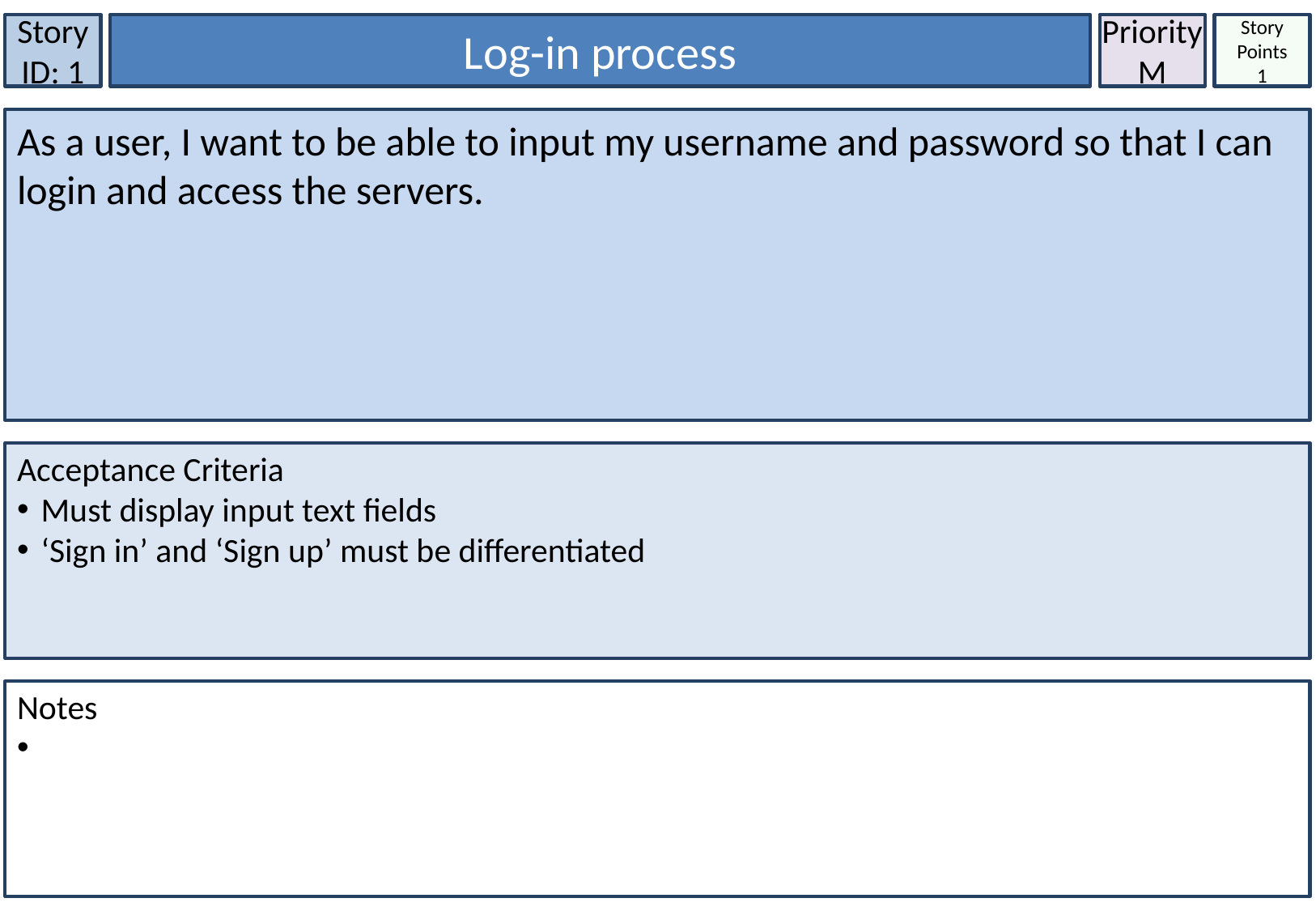

Story ID: 1
Log-in process
Priority
M
Story Points
1
As a user, I want to be able to input my username and password so that I can login and access the servers.
Acceptance Criteria
Must display input text fields
‘Sign in’ and ‘Sign up’ must be differentiated
Notes